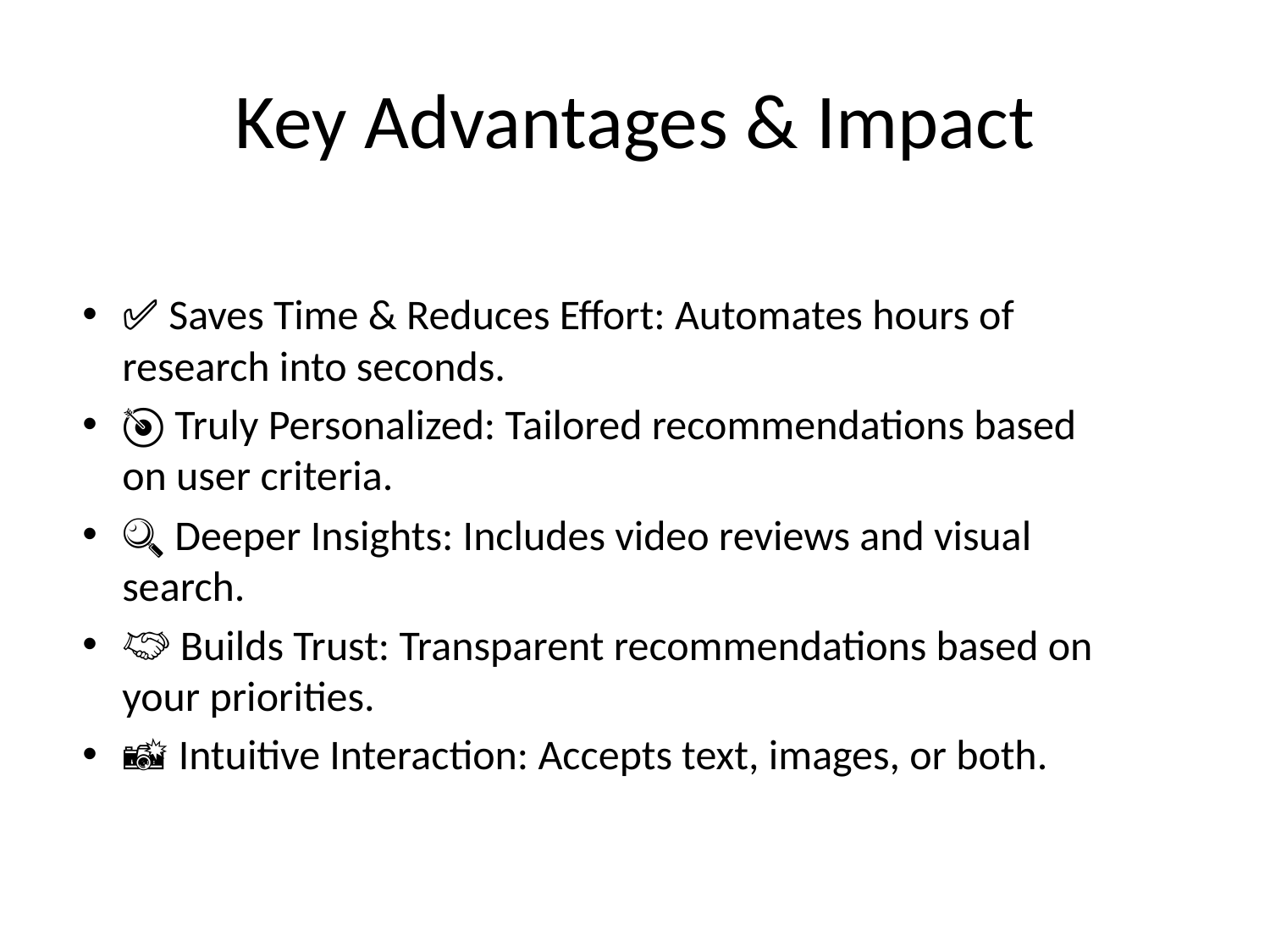

# Key Advantages & Impact

✅ Saves Time & Reduces Effort: Automates hours of research into seconds.
🎯 Truly Personalized: Tailored recommendations based on user criteria.
🔍 Deeper Insights: Includes video reviews and visual search.
🤝 Builds Trust: Transparent recommendations based on your priorities.
📸 Intuitive Interaction: Accepts text, images, or both.